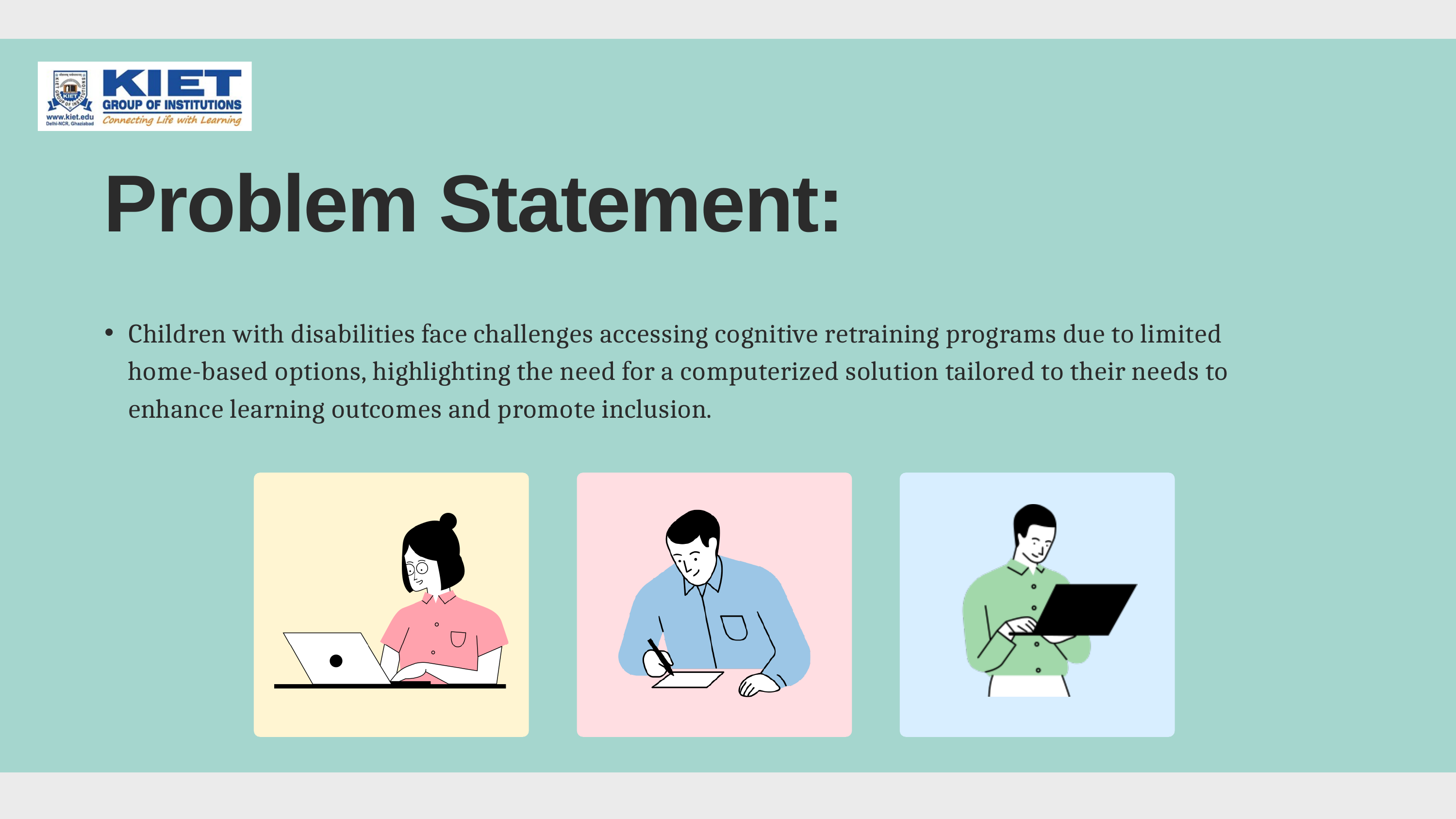

Problem Statement:
Children with disabilities face challenges accessing cognitive retraining programs due to limited home-based options, highlighting the need for a computerized solution tailored to their needs to enhance learning outcomes and promote inclusion.